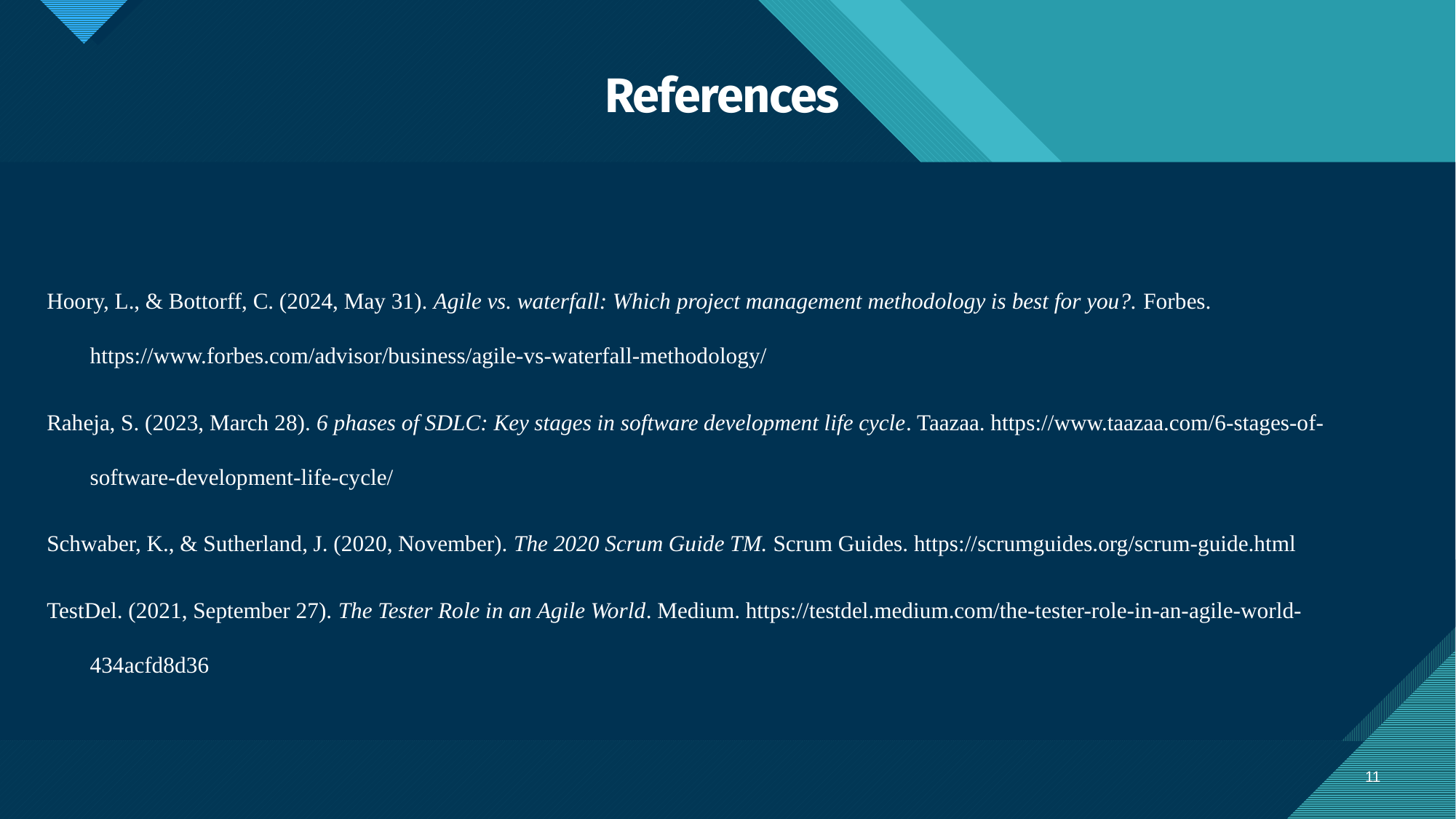

# References

Hoory, L., & Bottorff, C. (2024, May 31). Agile vs. waterfall: Which project management methodology is best for you?. Forbes. https://www.forbes.com/advisor/business/agile-vs-waterfall-methodology/
Raheja, S. (2023, March 28). 6 phases of SDLC: Key stages in software development life cycle. Taazaa. https://www.taazaa.com/6-stages-of-software-development-life-cycle/
Schwaber, K., & Sutherland, J. (2020, November). The 2020 Scrum Guide TM. Scrum Guides. https://scrumguides.org/scrum-guide.html
TestDel. (2021, September 27). The Tester Role in an Agile World. Medium. https://testdel.medium.com/the-tester-role-in-an-agile-world-434acfd8d36

11